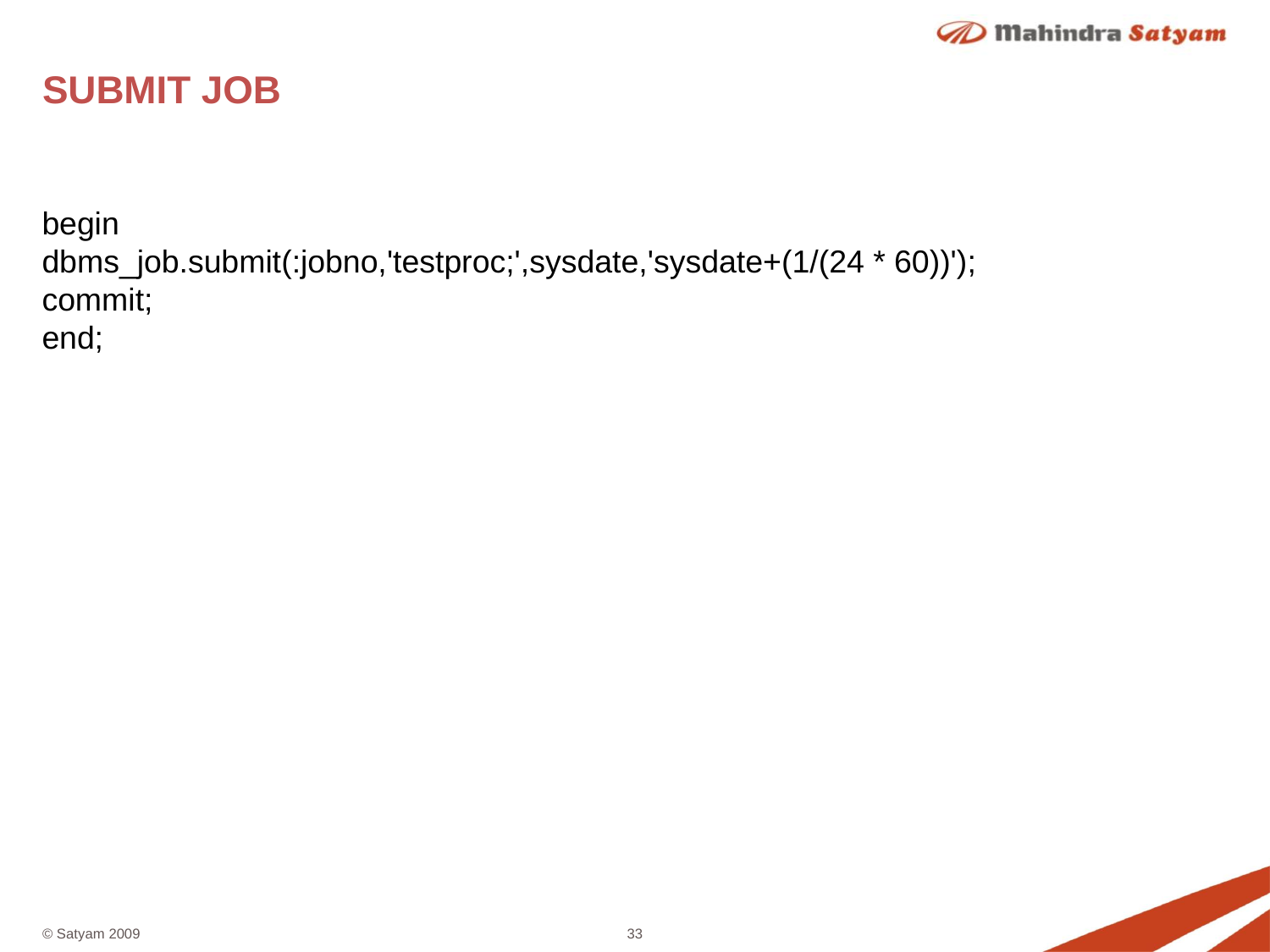

# SUBMIT JOB
begin
dbms_job.submit(:jobno,'testproc;',sysdate,'sysdate+(1/(24 * 60))');
commit;
end;